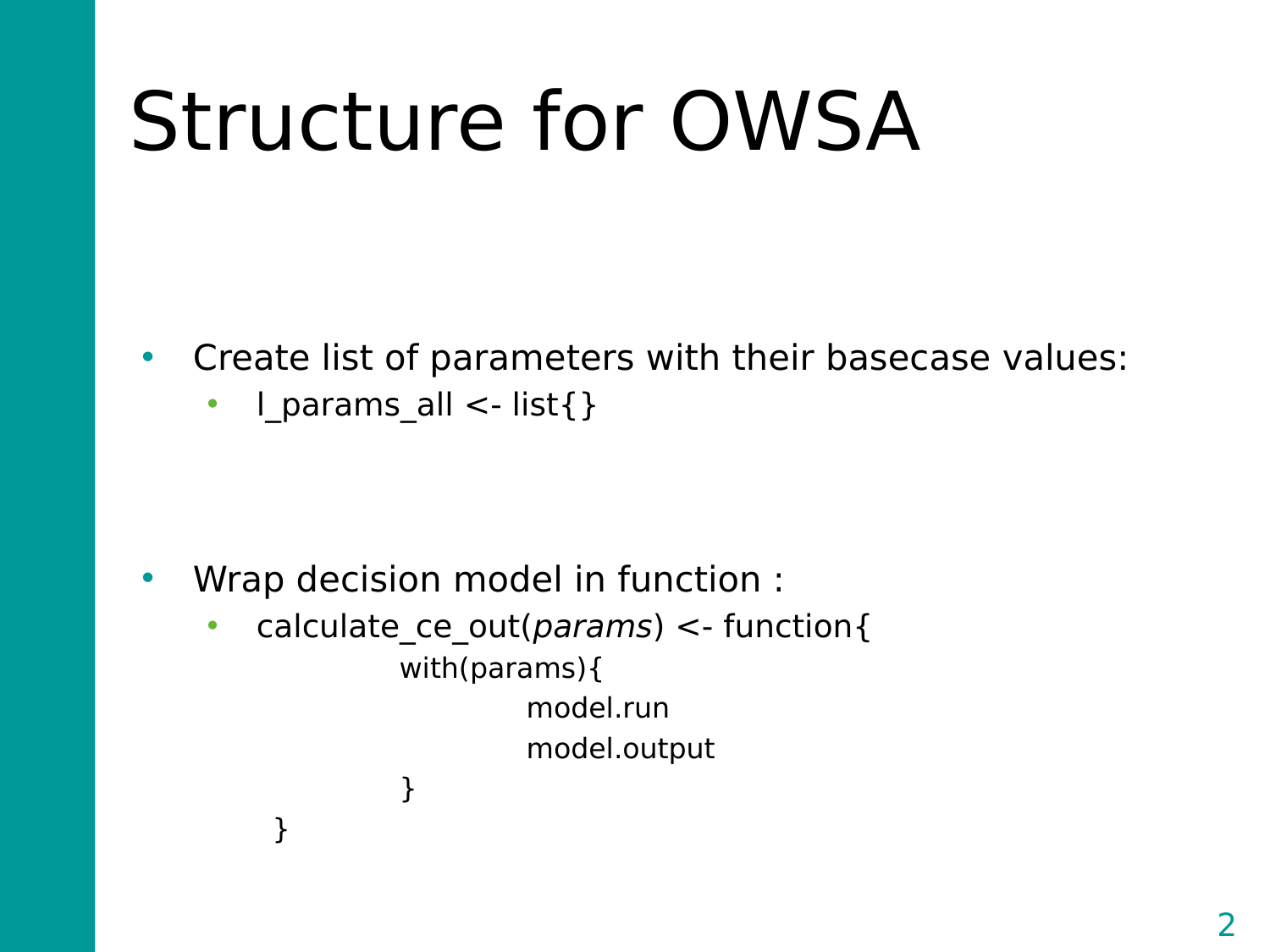

# Structure for OWSA

Create list of parameters with their basecase values:
l_params_all <- list{}

Wrap decision model in function :
calculate_ce_out(params) <- function{
	with(params){
		model.run
		model.output
	}
}

2